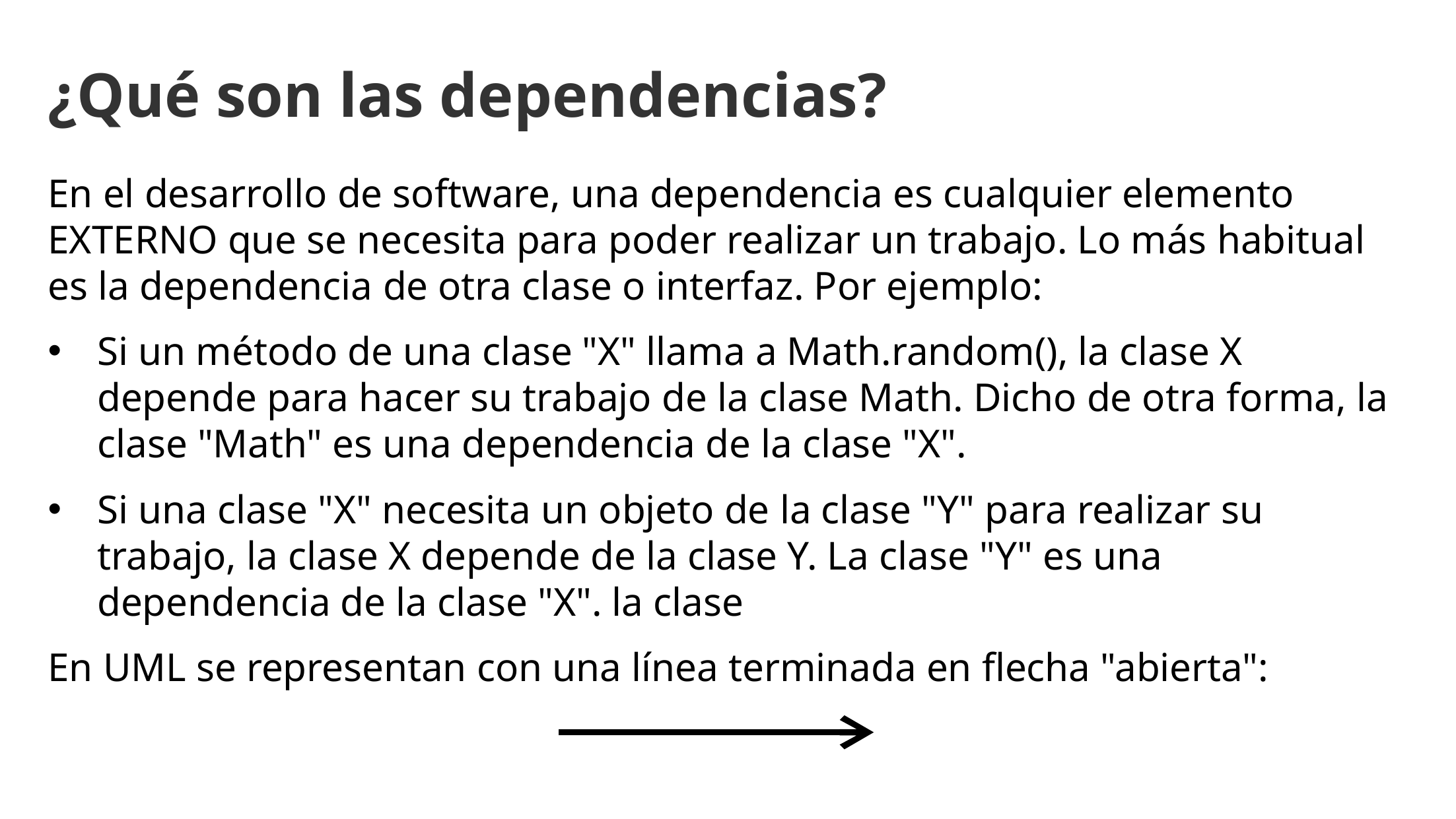

¿Qué son las dependencias?
En el desarrollo de software, una dependencia es cualquier elemento EXTERNO que se necesita para poder realizar un trabajo. Lo más habitual es la dependencia de otra clase o interfaz. Por ejemplo:
Si un método de una clase "X" llama a Math.random(), la clase X depende para hacer su trabajo de la clase Math. Dicho de otra forma, la clase "Math" es una dependencia de la clase "X".
Si una clase "X" necesita un objeto de la clase "Y" para realizar su trabajo, la clase X depende de la clase Y. La clase "Y" es una dependencia de la clase "X". la clase
En UML se representan con una línea terminada en flecha "abierta":